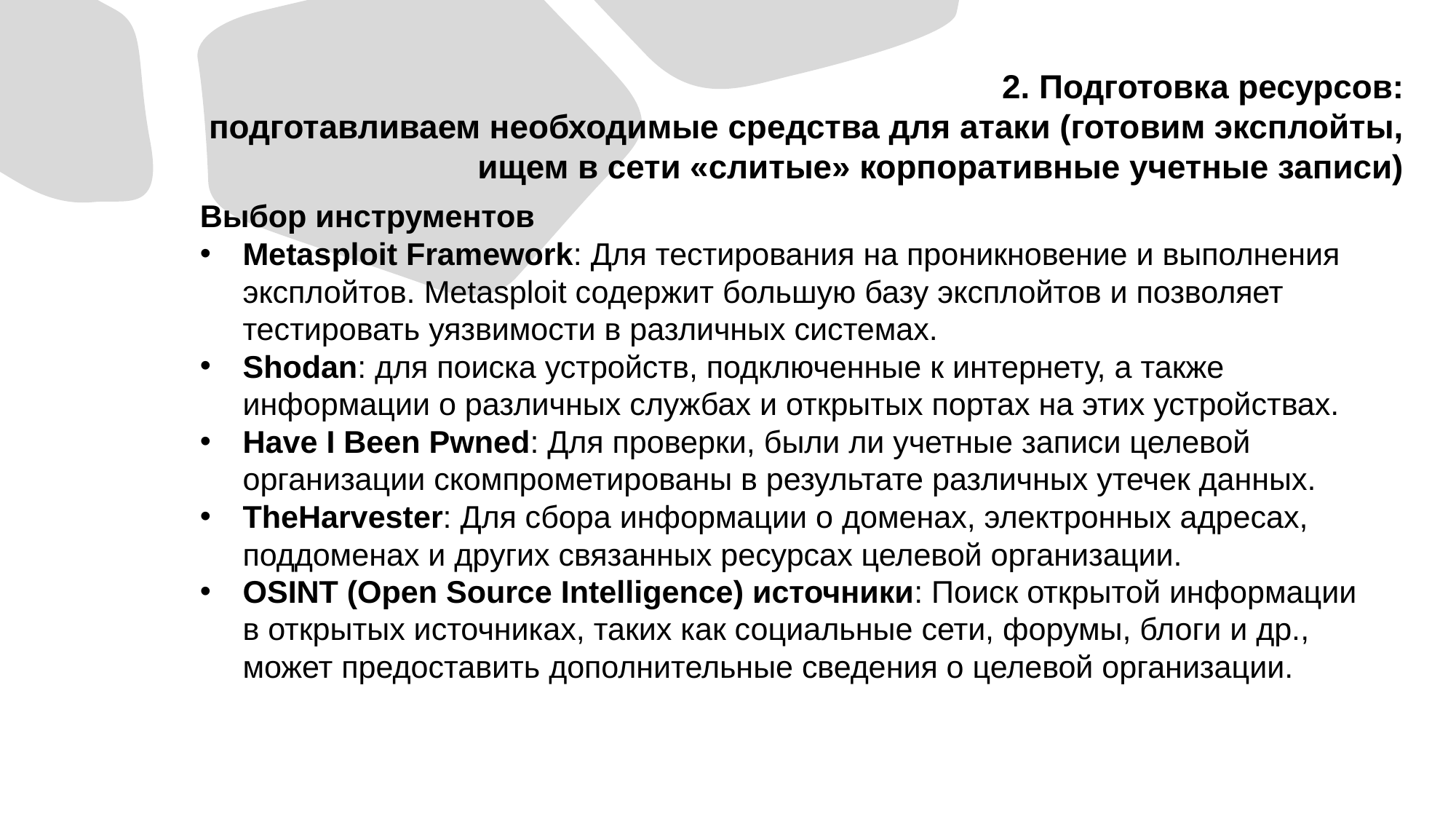

# 2. Подготовка ресурсов: подготавливаем необходимые средства для атаки (готовим эксплойты, ищем в сети «слитые» корпоративные учетные записи)
Выбор инструментов
Metasploit Framework: Для тестирования на проникновение и выполнения эксплойтов. Metasploit содержит большую базу эксплойтов и позволяет тестировать уязвимости в различных системах.
Shodan: для поиска устройств, подключенные к интернету, а также информации о различных службах и открытых портах на этих устройствах.
Have I Been Pwned: Для проверки, были ли учетные записи целевой организации скомпрометированы в результате различных утечек данных.
TheHarvester: Для сбора информации о доменах, электронных адресах, поддоменах и других связанных ресурсах целевой организации.
OSINT (Open Source Intelligence) источники: Поиск открытой информации в открытых источниках, таких как социальные сети, форумы, блоги и др., может предоставить дополнительные сведения о целевой организации.